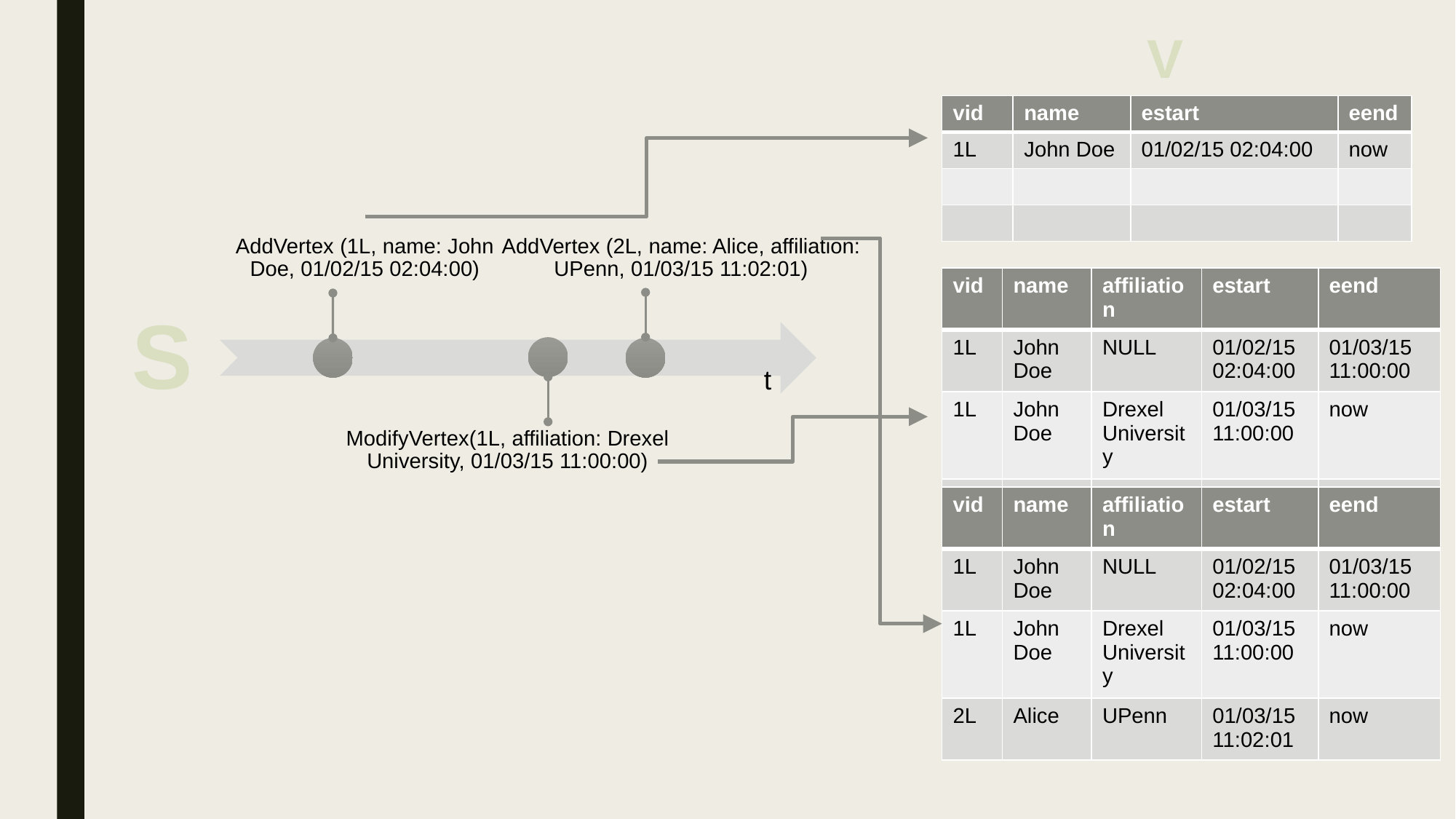

V
| vid | name | estart | eend |
| --- | --- | --- | --- |
| 1L | John Doe | 01/02/15 02:04:00 | now |
|  |  |  |  |
|  |  |  |  |
AddVertex (1L, name: John Doe, 01/02/15 02:04:00)
AddVertex (2L, name: Alice, affiliation: UPenn, 01/03/15 11:02:01)

ModifyVertex(1L, affiliation: Drexel University, 01/03/15 11:00:00)
| vid | name | affiliation | estart | eend |
| --- | --- | --- | --- | --- |
| 1L | John Doe | NULL | 01/02/15 02:04:00 | 01/03/15 11:00:00 |
| 1L | John Doe | Drexel University | 01/03/15 11:00:00 | now |
|  |  |  |  |  |
S
t
| vid | name | affiliation | estart | eend |
| --- | --- | --- | --- | --- |
| 1L | John Doe | NULL | 01/02/15 02:04:00 | 01/03/15 11:00:00 |
| 1L | John Doe | Drexel University | 01/03/15 11:00:00 | now |
| 2L | Alice | UPenn | 01/03/15 11:02:01 | now |